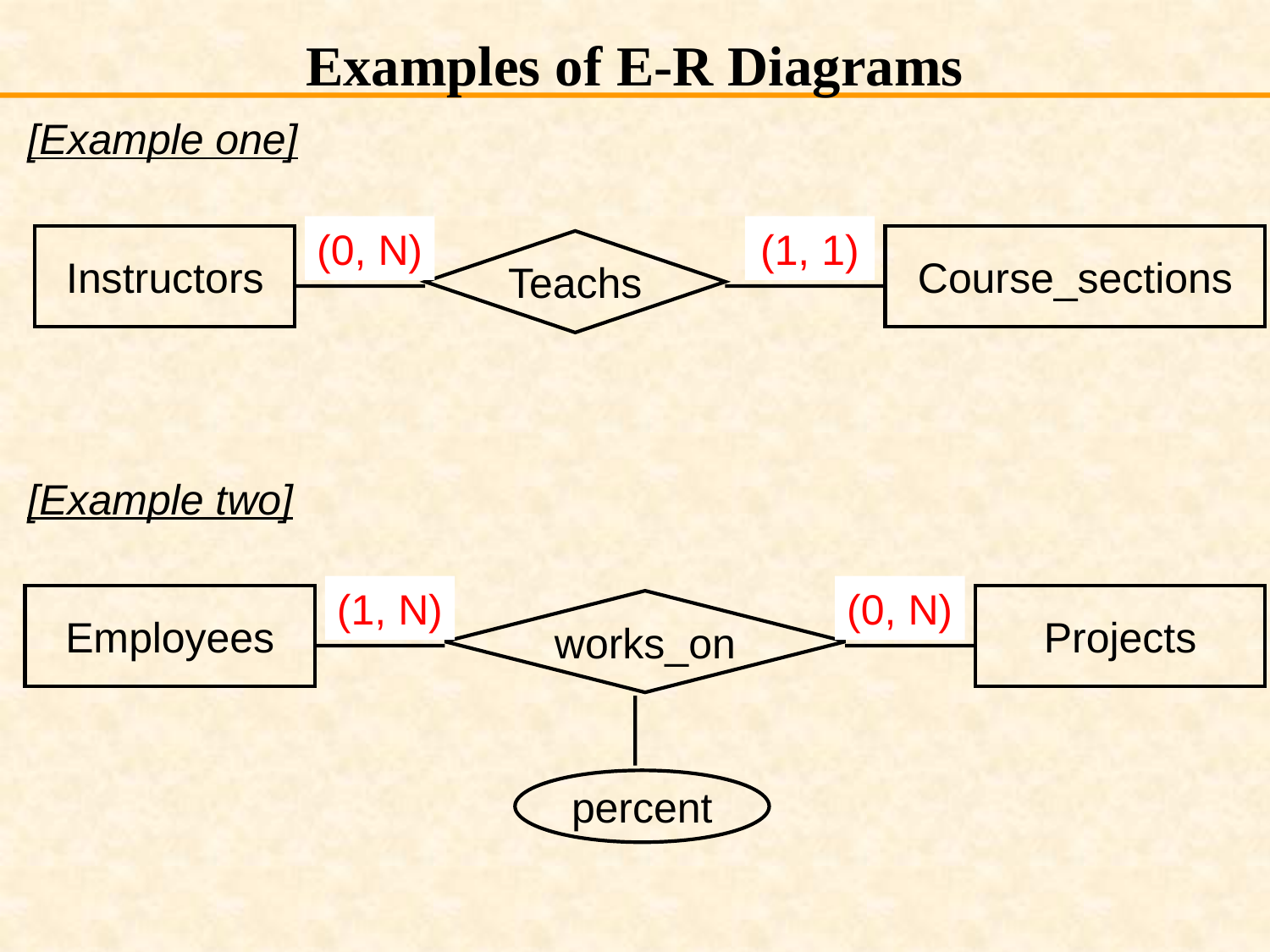

# Examples of E-R Diagrams
[Example one]
Instructors
Course_sections
Teachs

(?, ?)
(?, ?)
(0, N)
(1, 1)
[Example two]
Employees
Projects
works_on

percent
(1, N)
(0, N)
(?, ?)
(?, ?)
93